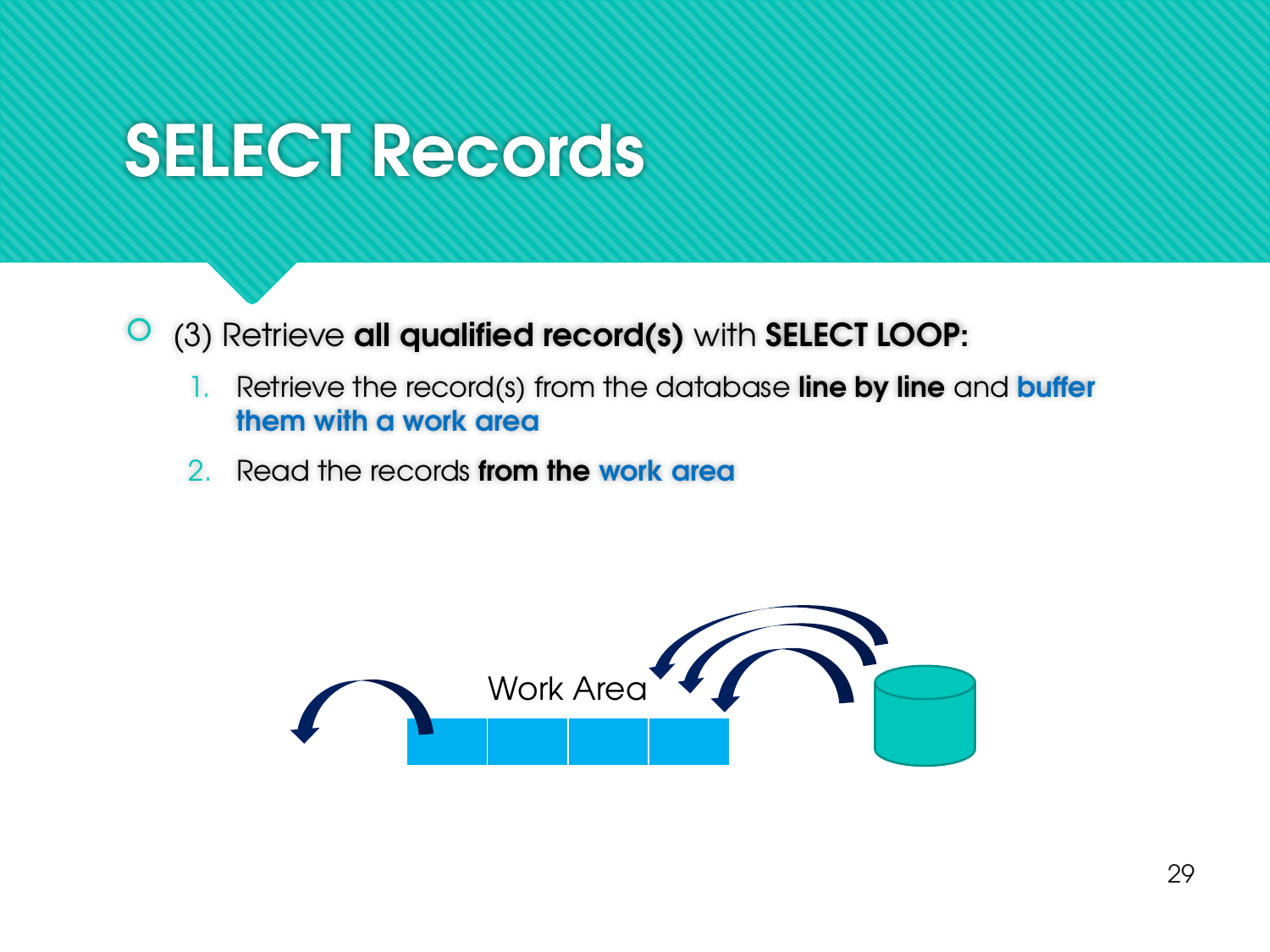

# SELECT Records
(3) Retrieve all qualified record(s) with SELECT LOOP:
Retrieve the record(s) from the database line by line and buffer them with a work area
Read the records from the work area

| Work Area |  |  |  |
| --- | --- | --- | --- |
|  |  |  |  |

29